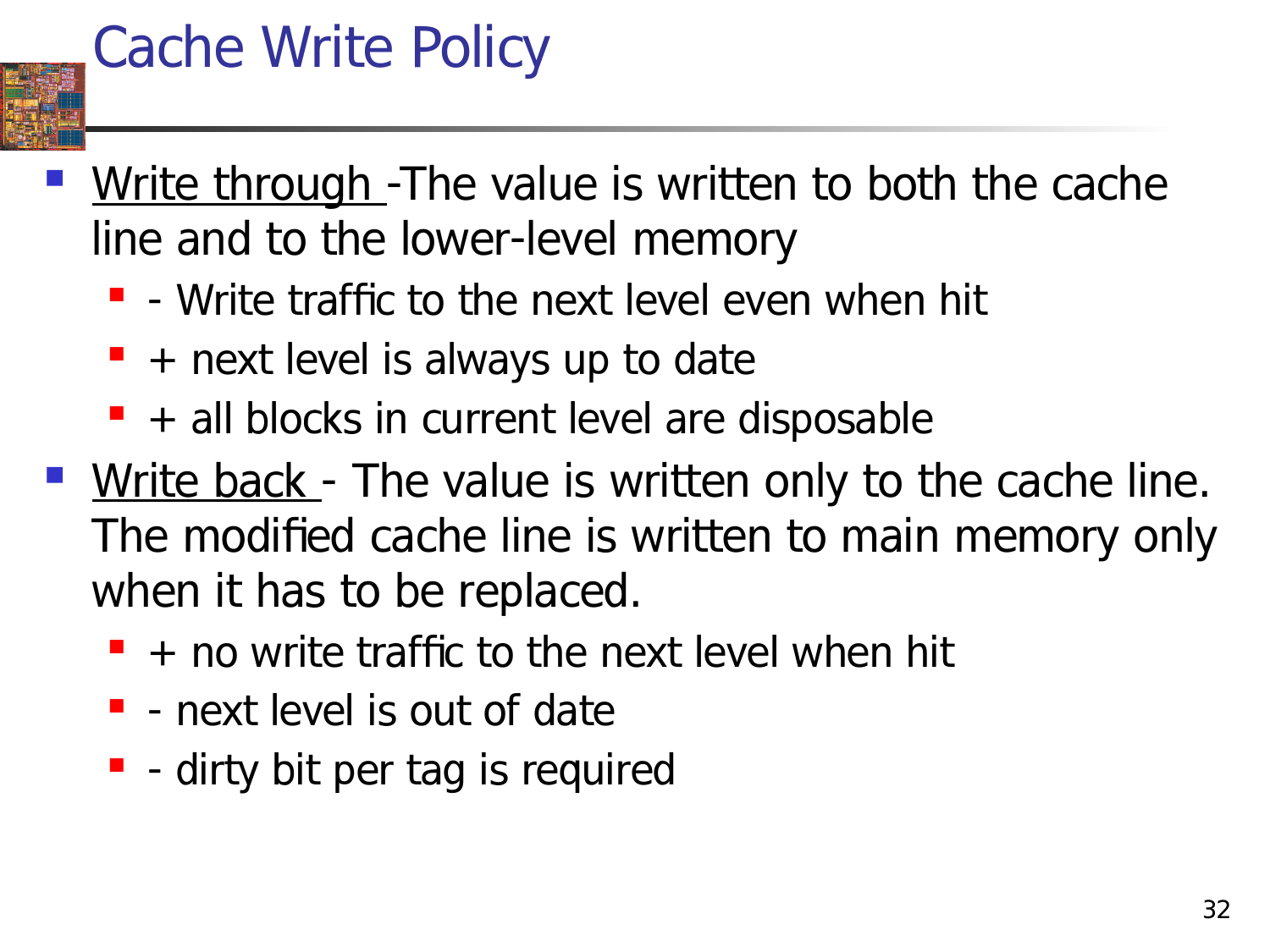

# Cache Write Policy
Write through -The value is written to both the cache line and to the lower-level memory
- Write traffic to the next level even when hit
+ next level is always up to date
+ all blocks in current level are disposable
Write back - The value is written only to the cache line. The modified cache line is written to main memory only when it has to be replaced.
+ no write traffic to the next level when hit
- next level is out of date
- dirty bit per tag is required

32